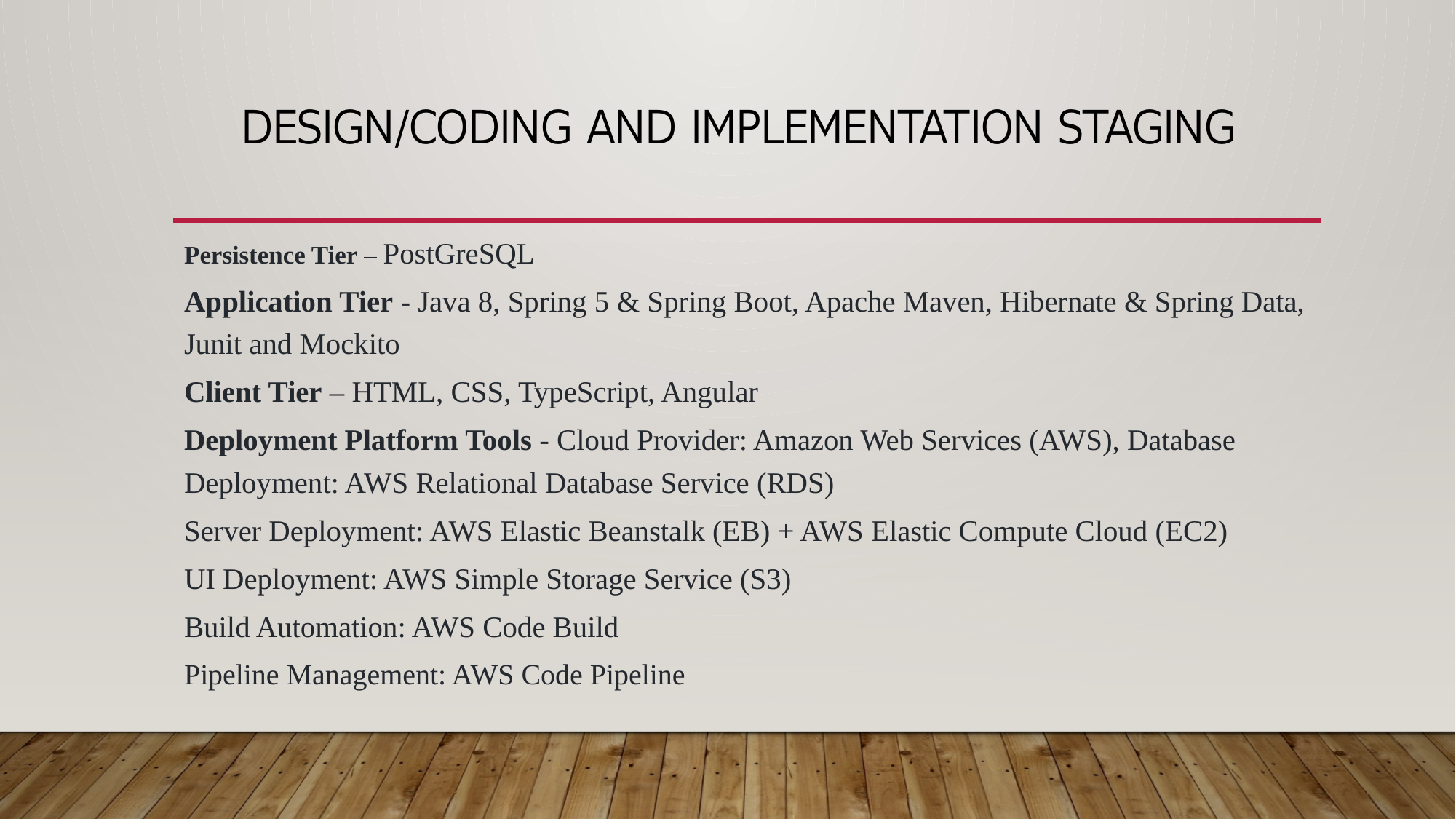

# Design/coding and implementation staging
Persistence Tier – PostGreSQL
Application Tier - Java 8, Spring 5 & Spring Boot, Apache Maven, Hibernate & Spring Data, Junit and Mockito
Client Tier – HTML, CSS, TypeScript, Angular
Deployment Platform Tools - Cloud Provider: Amazon Web Services (AWS), Database Deployment: AWS Relational Database Service (RDS)
Server Deployment: AWS Elastic Beanstalk (EB) + AWS Elastic Compute Cloud (EC2)
UI Deployment: AWS Simple Storage Service (S3)
Build Automation: AWS Code Build
Pipeline Management: AWS Code Pipeline